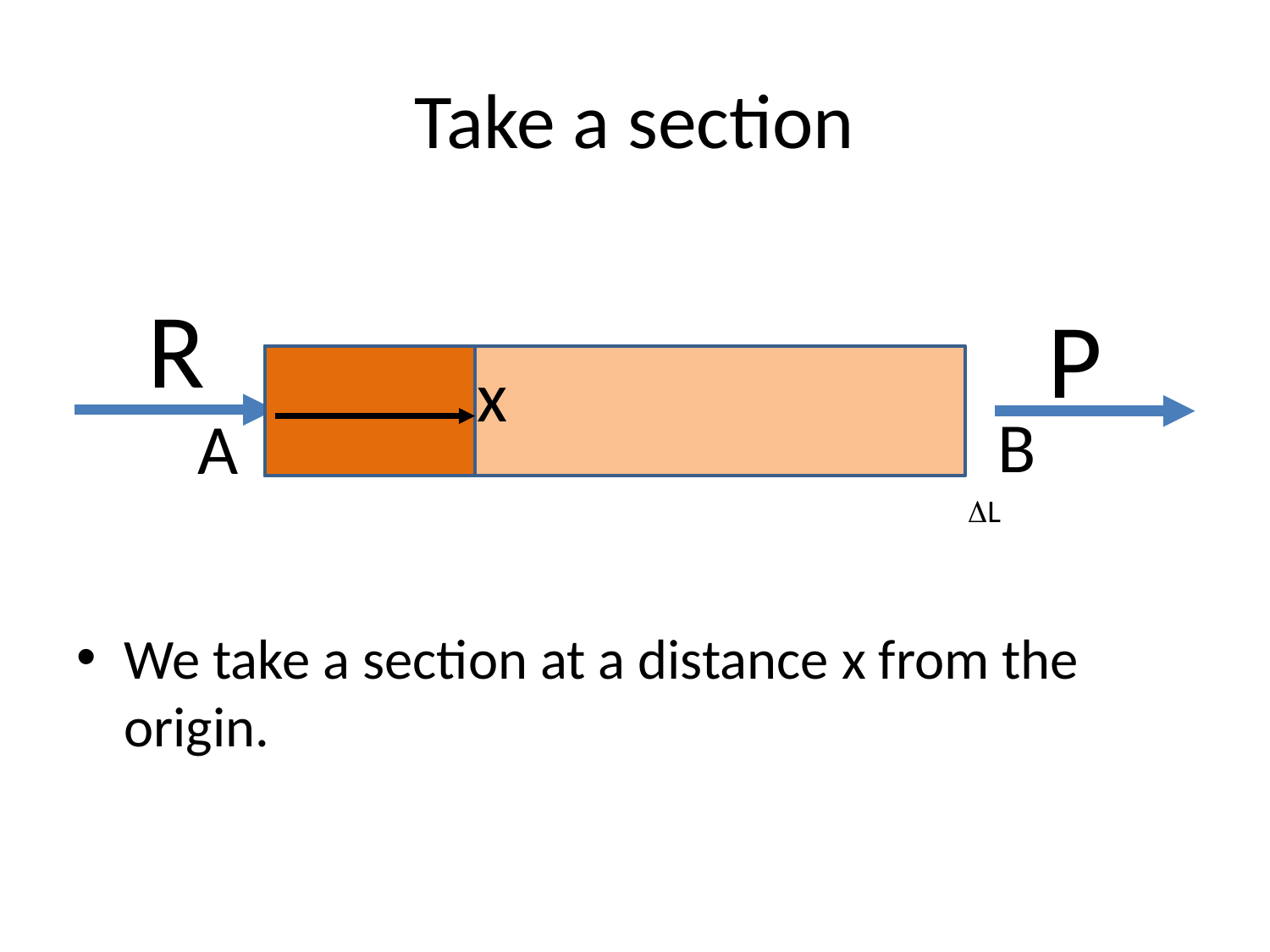

# Take a section
R
P
x

B
A
ΔL
We take a section at a distance x from the origin.